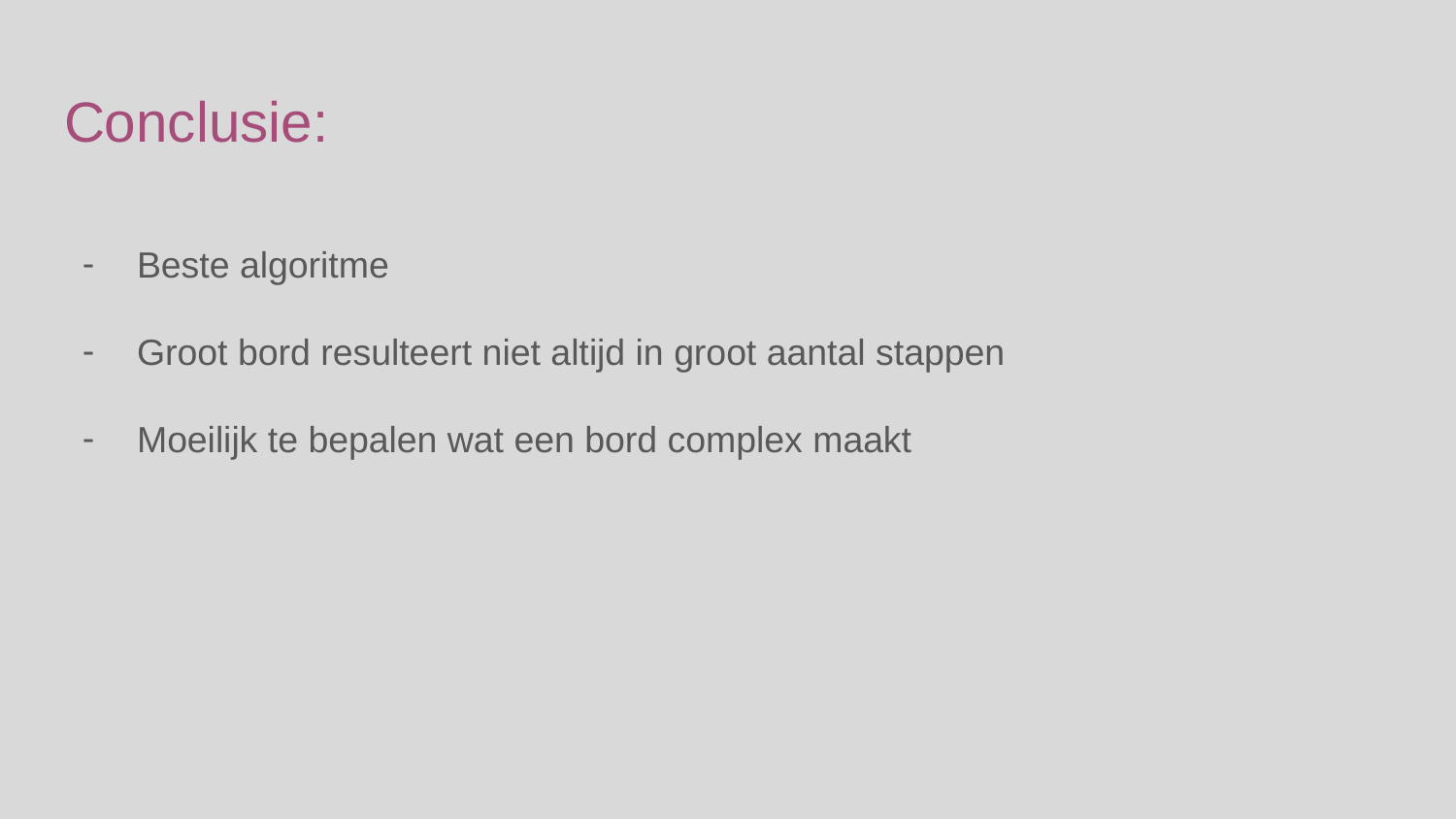

# Conclusie:
Beste algoritme
Groot bord resulteert niet altijd in groot aantal stappen
Moeilijk te bepalen wat een bord complex maakt